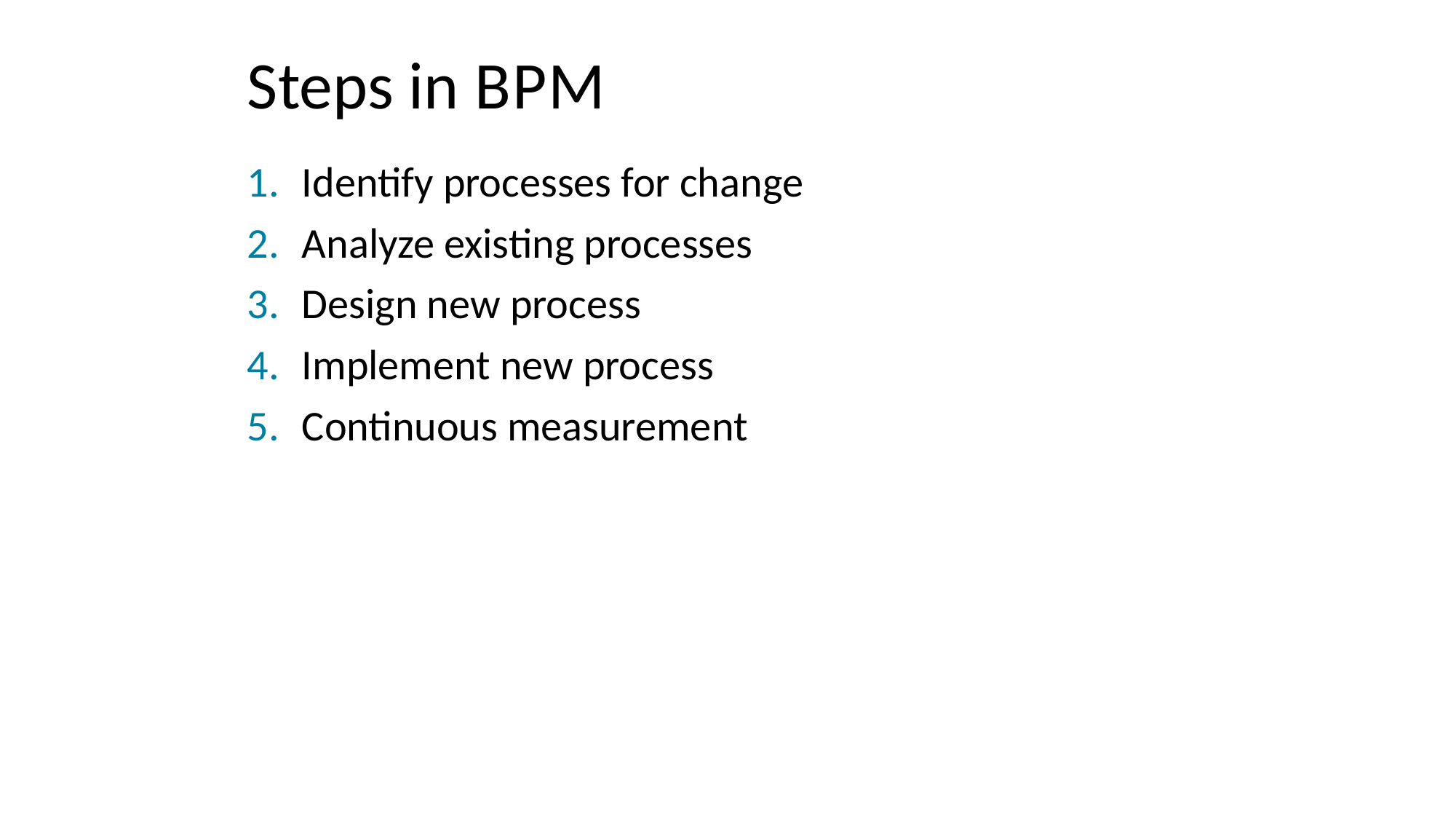

# Steps in B P M
Identify processes for change
Analyze existing processes
Design new process
Implement new process
Continuous measurement